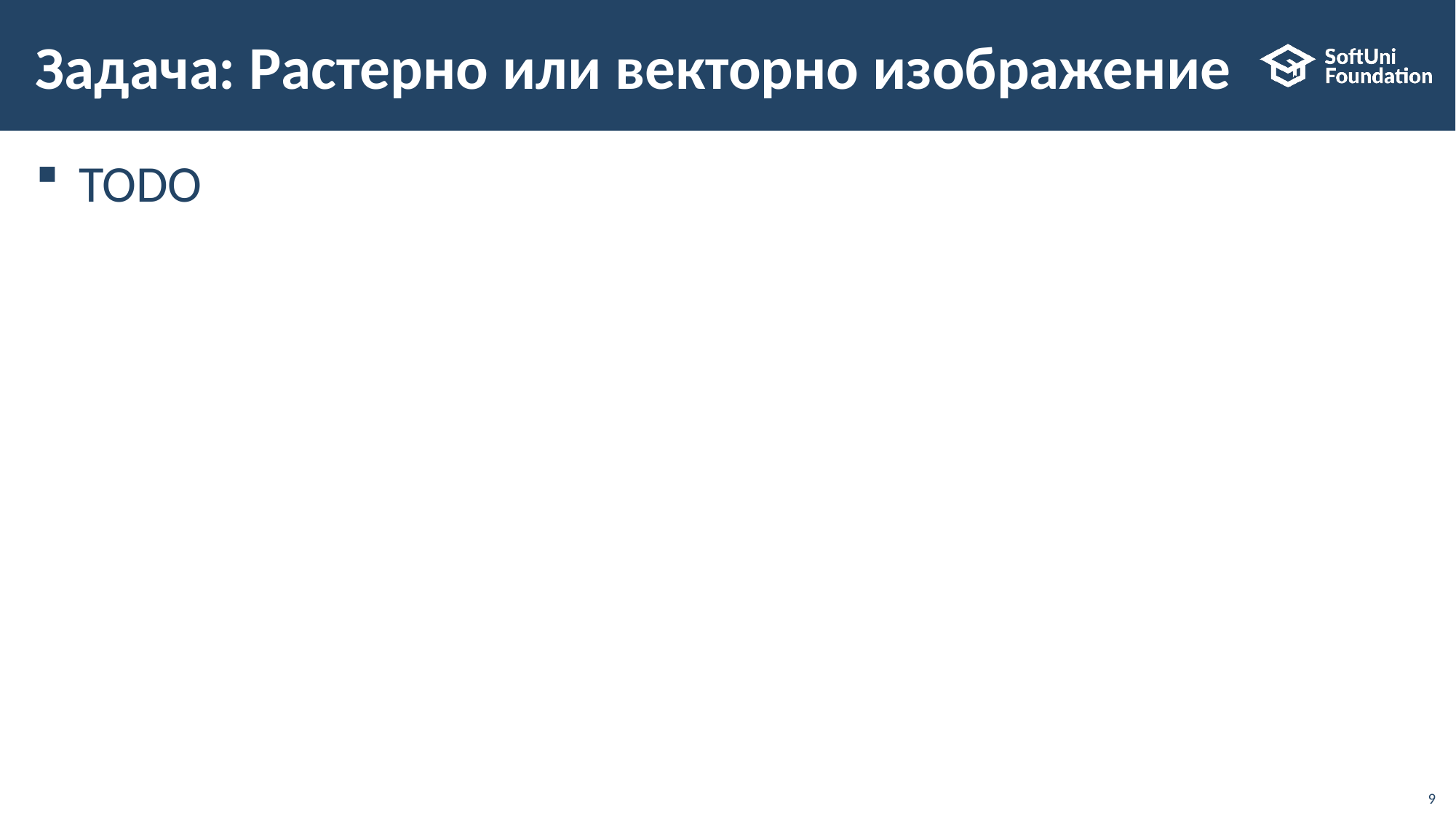

# Задача: Растерно или векторно изображение
TODO
9